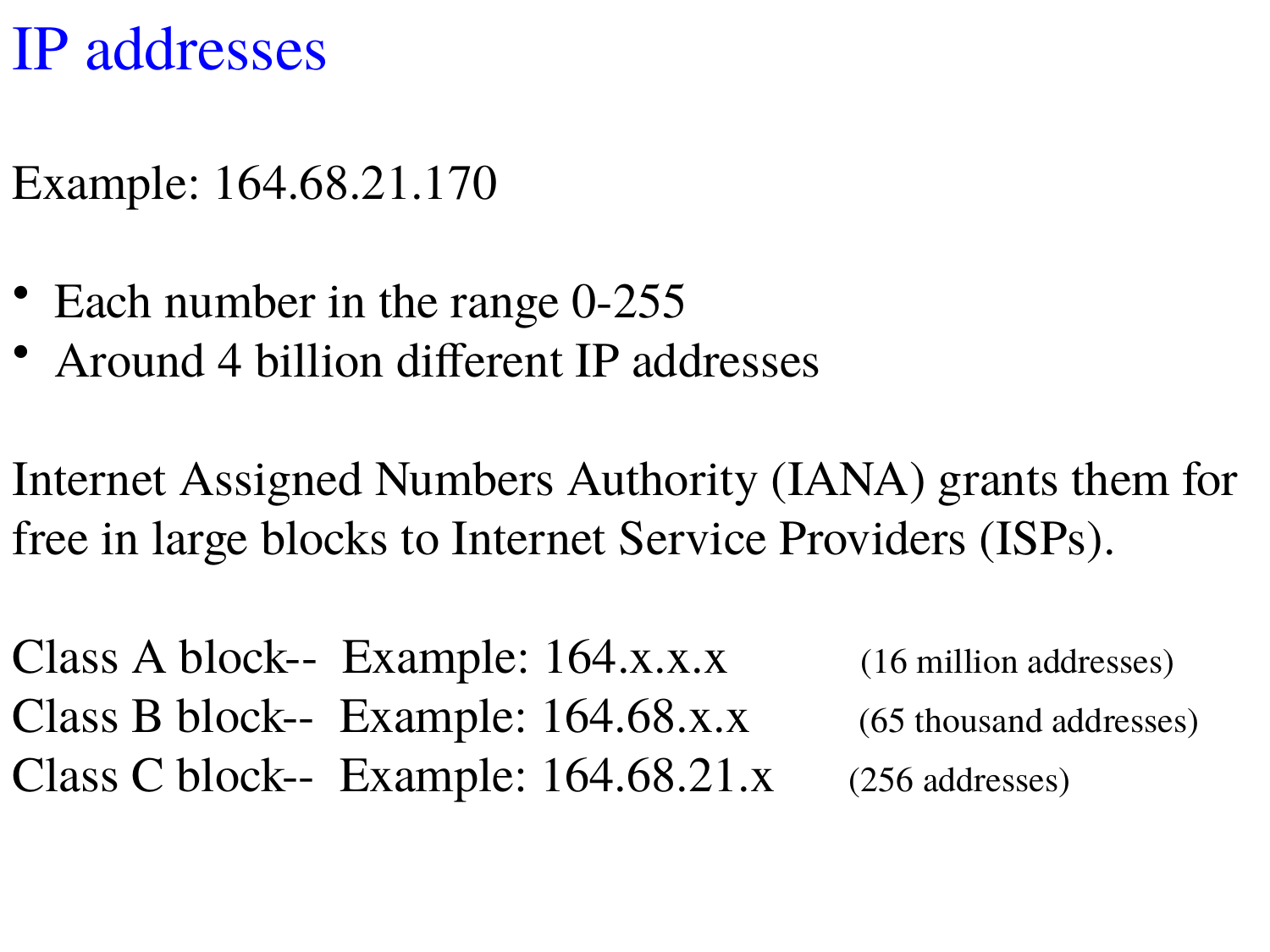

IP addresses

Example: 164.68.21.170

 Each number in the range 0-255
 Around 4 billion different IP addresses

Internet Assigned Numbers Authority (IANA) grants them for free in large blocks to Internet Service Providers (ISPs).

Class A block--  Example: 164.x.x.x	       (16 million addresses)
Class B block--  Example: 164.68.x.x	        (65 thousand addresses)
Class C block--  Example: 164.68.21.x      (256 addresses)